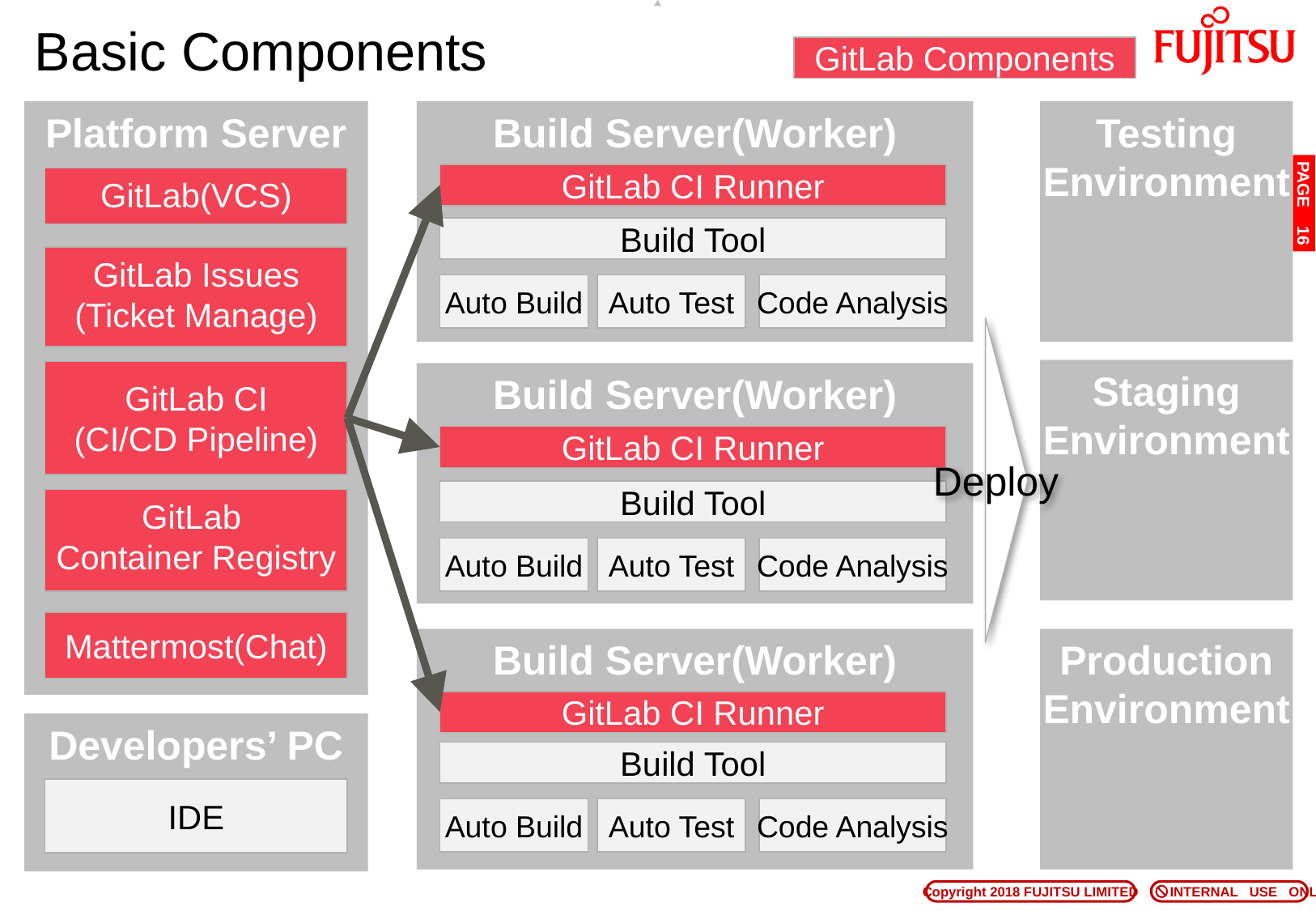

# Basic Components
GitLab Components
Build Server(Worker)
Testing
Environment
Platform Server
GitLab CI Runner
GitLab(VCS)
PAGE    16
Build Tool
GitLab Issues
(Ticket Manage)
Auto Build
Auto Test
Code Analysis
Deploy
Staging
Environment
GitLab CI
(CI/CD Pipeline)
Build Server(Worker)

GitLab CI Runner
Build Tool
GitLab
Container Registry
Auto Build
Auto Test
Code Analysis
Mattermost(Chat)
Build Server(Worker)
Production
Environment
GitLab CI Runner
Developers’ PC
Build Tool
IDE
Auto Build
Auto Test
Code Analysis